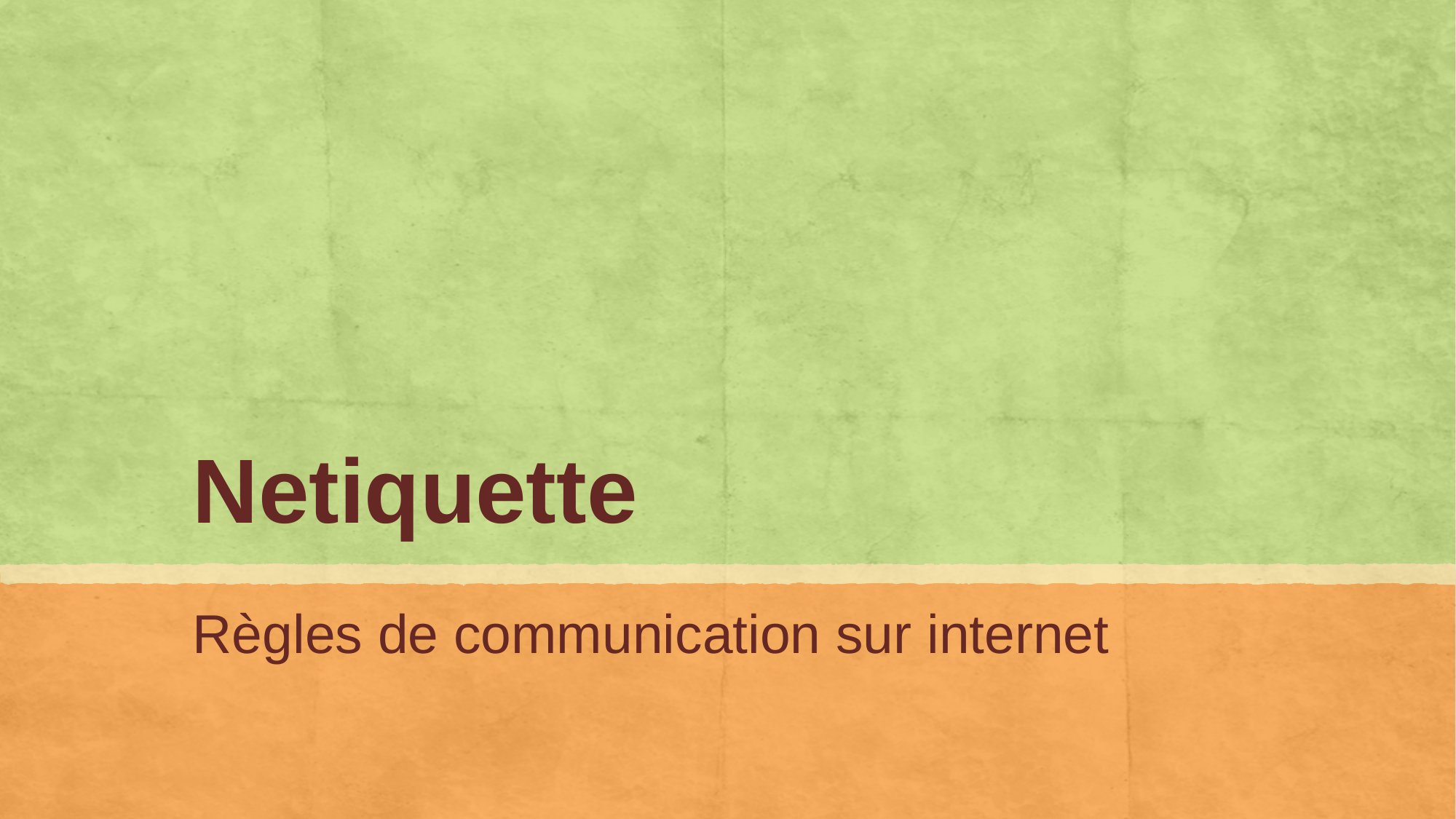

# Netiquette
Règles de communication sur internet